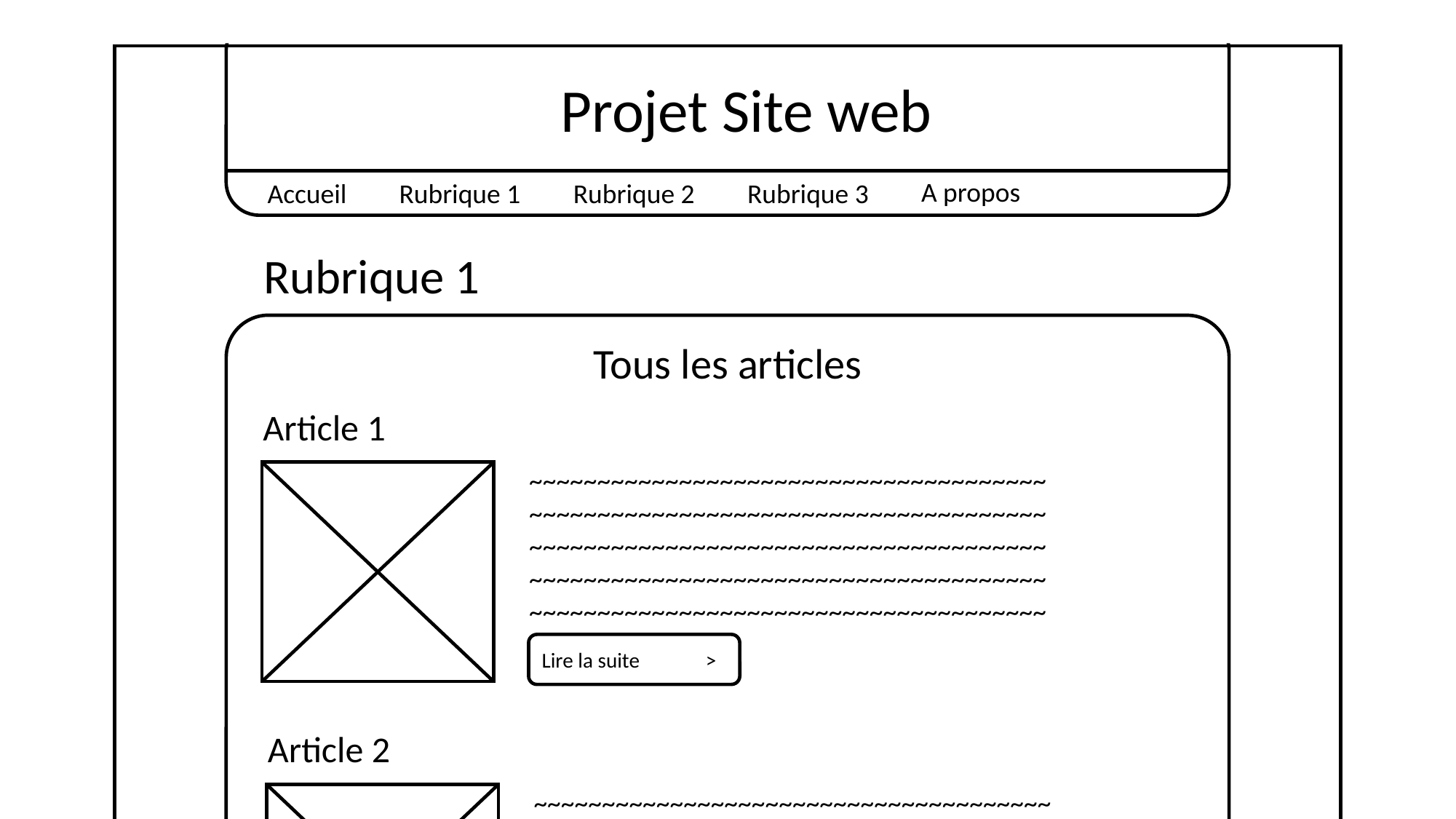

BUT INFO 1A
Hugo COLLIN, Xin ZHANG
Projet Site web
A propos
Rubrique 2
Rubrique 3
Accueil
Rubrique 1
Rubrique 1

Tous les articles
Article 1
~~~~~~~~~~~~~~~~~~~~~~~~~~~~~~~~~~~~~~
~~~~~~~~~~~~~~~~~~~~~~~~~~~~~~~~~~~~~~
~~~~~~~~~~~~~~~~~~~~~~~~~~~~~~~~~~~~~~
~~~~~~~~~~~~~~~~~~~~~~~~~~~~~~~~~~~~~~
~~~~~~~~~~~~~~~~~~~~~~~~~~~~~~~~~~~~~~

Lire la suite              >
Article 2
~~~~~~~~~~~~~~~~~~~~~~~~~~~~~~~~~~~~~~
~~~~~~~~~~~~~~~~~~~~~~~~~~~~~~~~~~~~~~
~~~~~~~~~~~~~~~~~~~~~~~~~~~~~~~~~~~~~~
~~~~~~~~~~~~~~~~~~~~~~~~~~~~~~~~~~~~~~
~~~~~~~~~~~~~~~~~~~~~~~~~~~~~~~~~~~~~~

Lire la suite              >